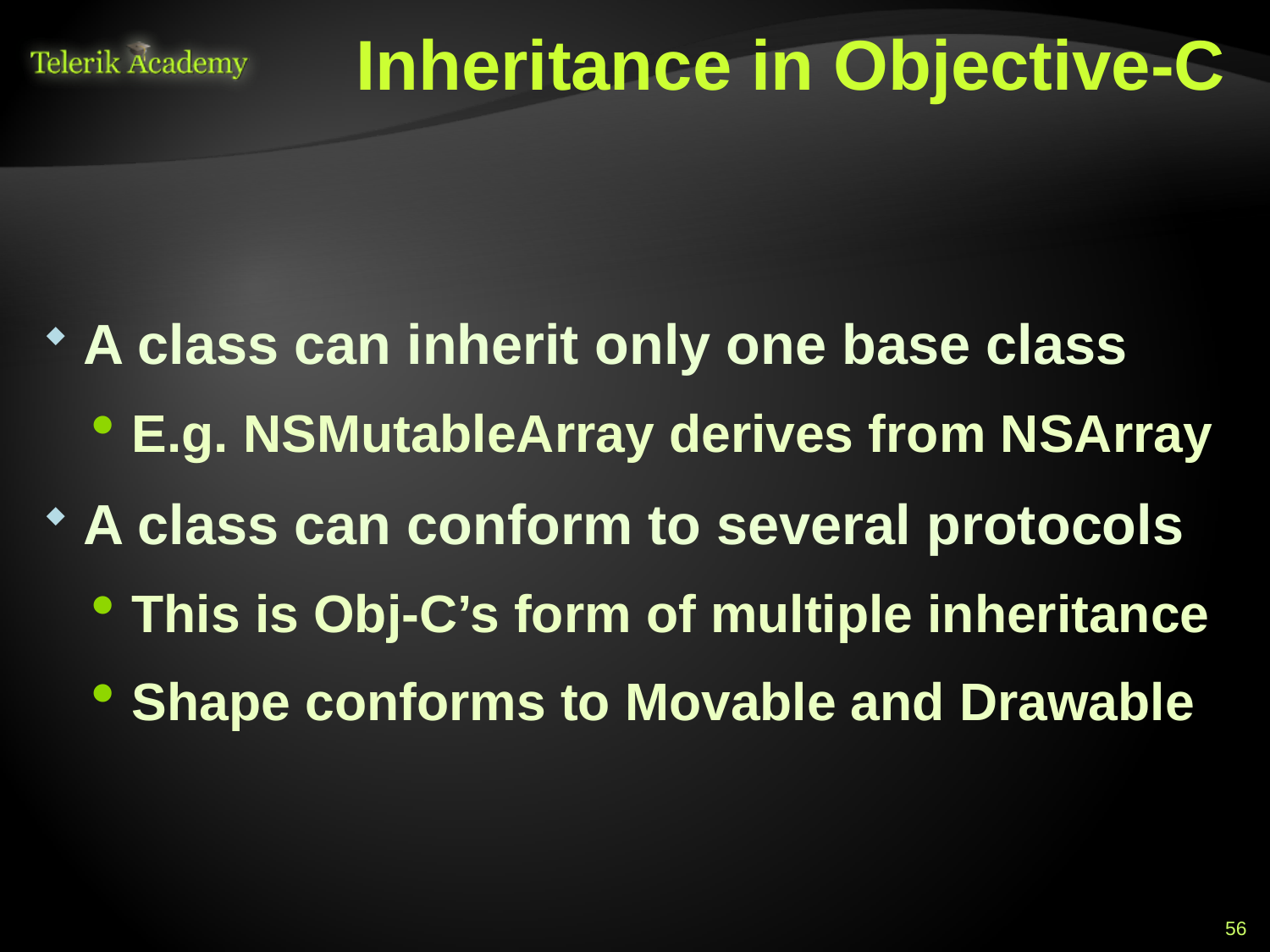

# Inheritance in Objective-C
A class can inherit only one base class
E.g. NSMutableArray derives from NSArray
A class can conform to several protocols
This is Obj-C’s form of multiple inheritance
Shape conforms to Movable and Drawable
56